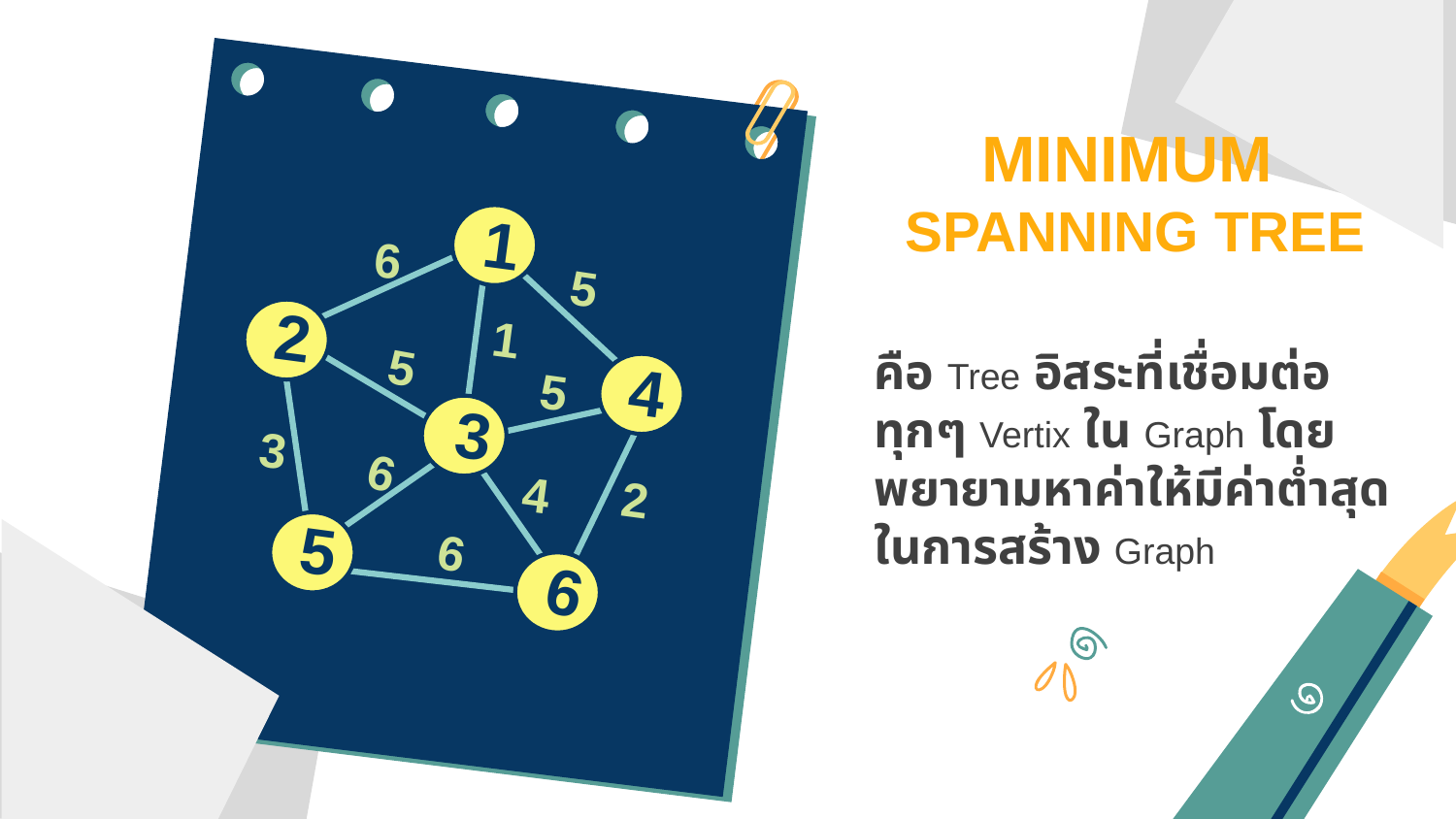

MINIMUM
SPANNING TREE
1

6
5
2
1
5
คือ Tree อิสระที่เชื่อมต่อทุกๆ Vertix ใน Graph โดยพยายามหาค่าให้มีค่าต่ำสุดในการสร้าง Graph
4
5
3
3
6
4
2
5
6
6